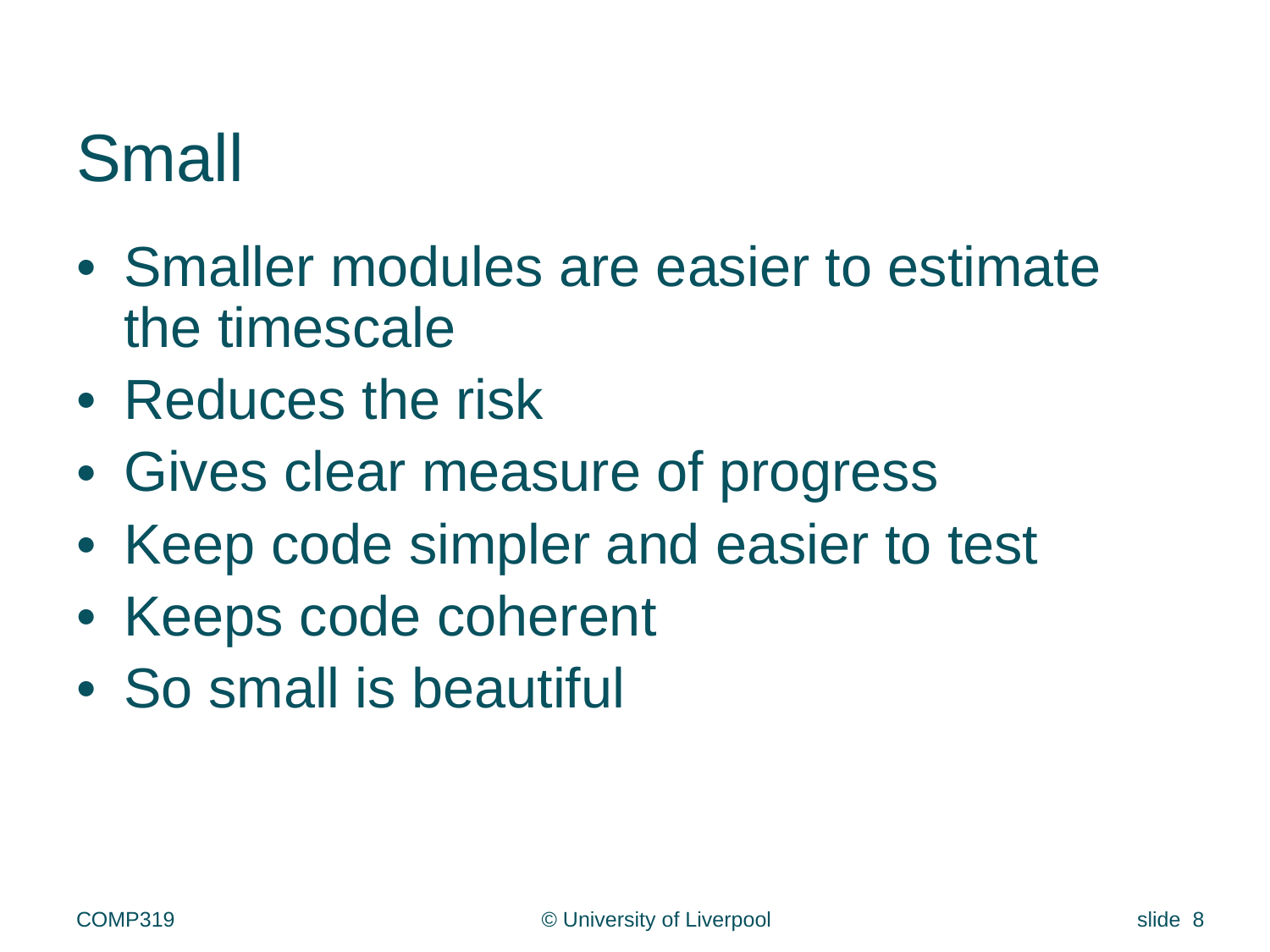

# Small
Smaller modules are easier to estimate the timescale
Reduces the risk
Gives clear measure of progress
Keep code simpler and easier to test
Keeps code coherent
So small is beautiful
COMP319
© University of Liverpool
slide  8